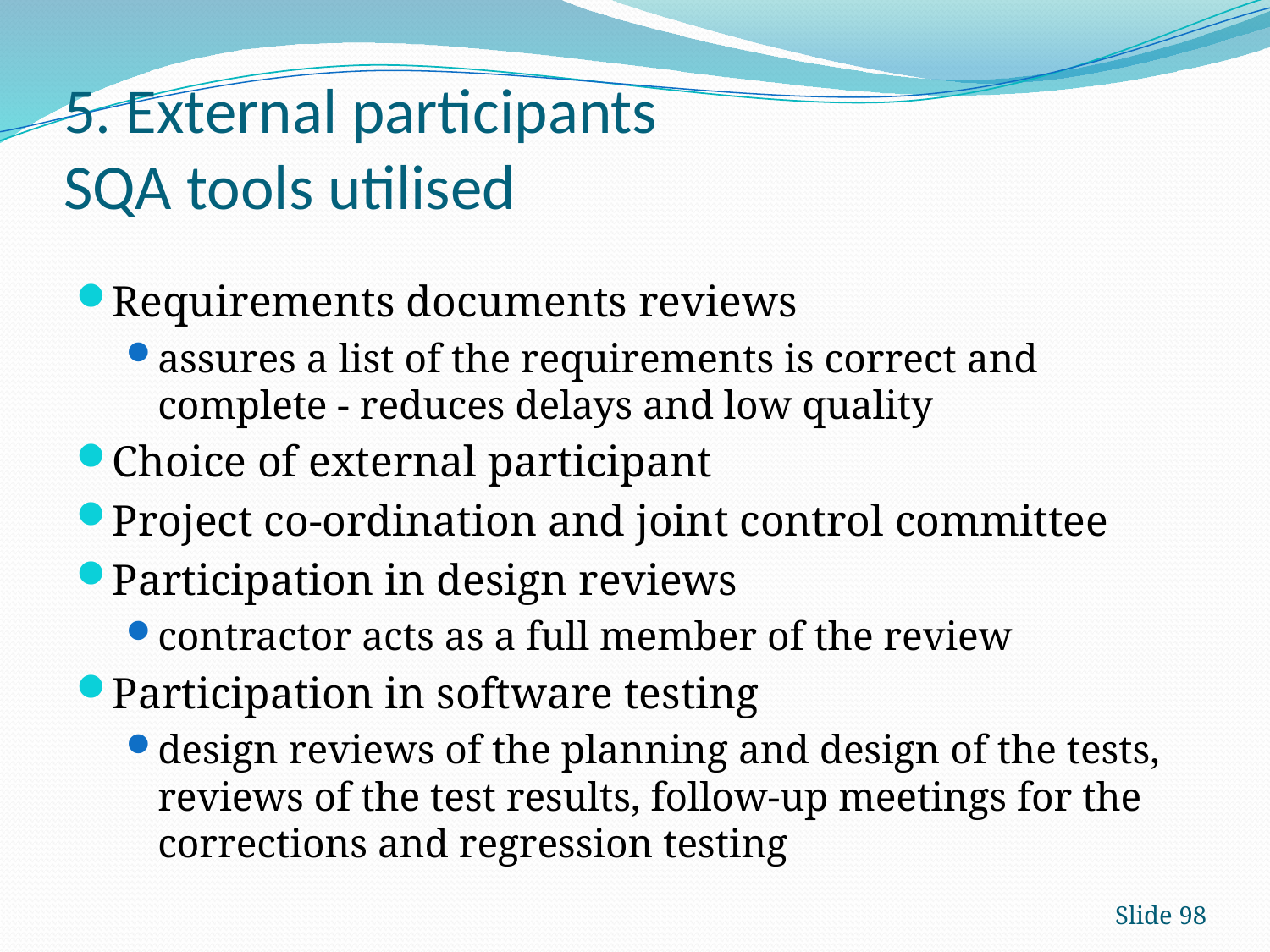

# 5. External participants SQA tools utilised
Requirements documents reviews
assures a list of the requirements is correct and complete - reduces delays and low quality
Choice of external participant
Project co-ordination and joint control committee
Participation in design reviews
contractor acts as a full member of the review
Participation in software testing
design reviews of the planning and design of the tests, reviews of the test results, follow-up meetings for the corrections and regression testing

Slide 98